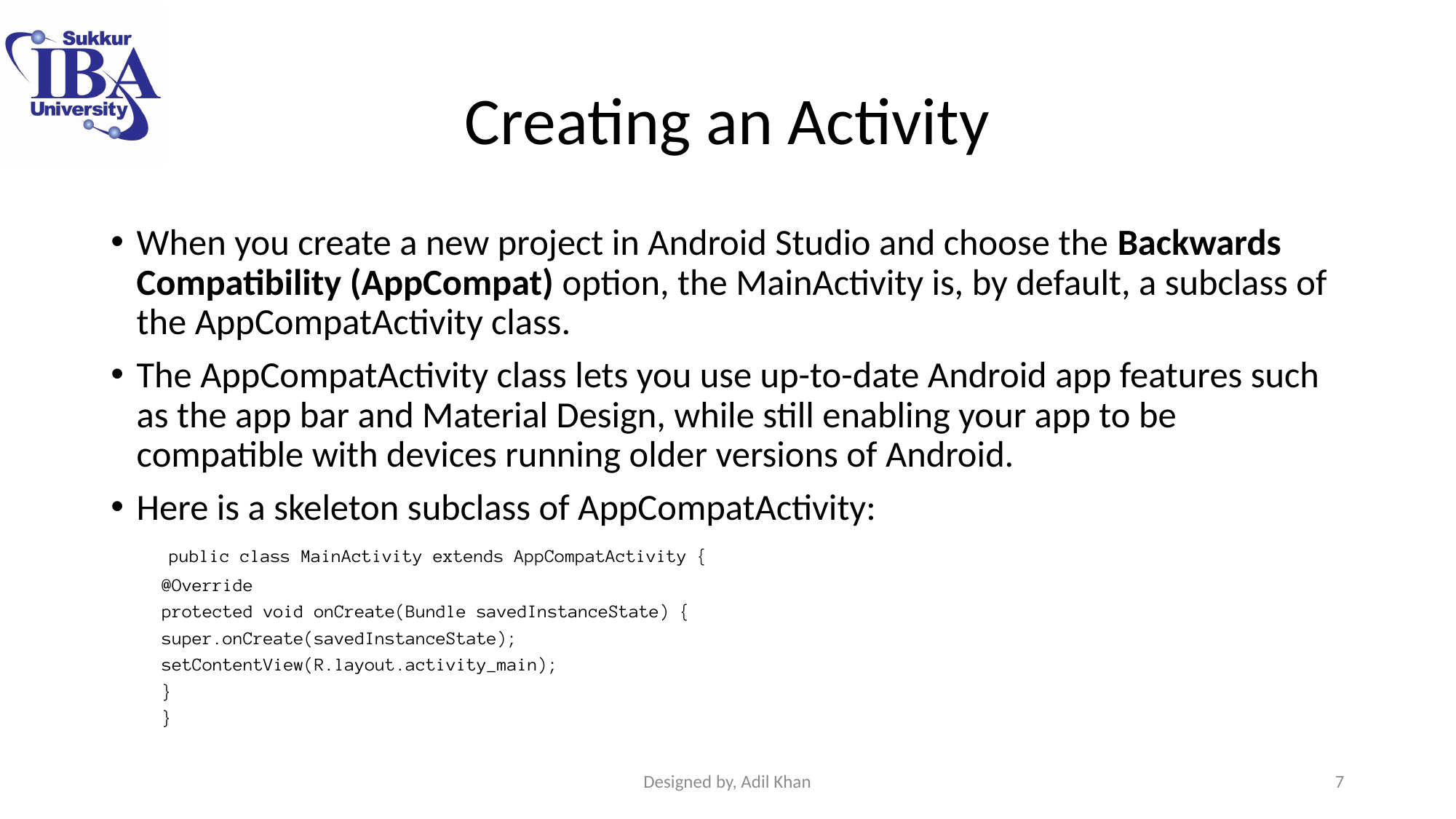

# Creating an Activity
When you create a new project in Android Studio and choose the Backwards Compatibility (AppCompat) option, the MainActivity is, by default, a subclass of the AppCompatActivity class.
The AppCompatActivity class lets you use up-to-date Android app features such as the app bar and Material Design, while still enabling your app to be compatible with devices running older versions of Android.
Here is a skeleton subclass of AppCompatActivity:
 public class MainActivity extends AppCompatActivity {
	@Override
	protected void onCreate(Bundle savedInstanceState) {
		super.onCreate(savedInstanceState);
		setContentView(R.layout.activity_main);
	}
}
Designed by, Adil Khan
7